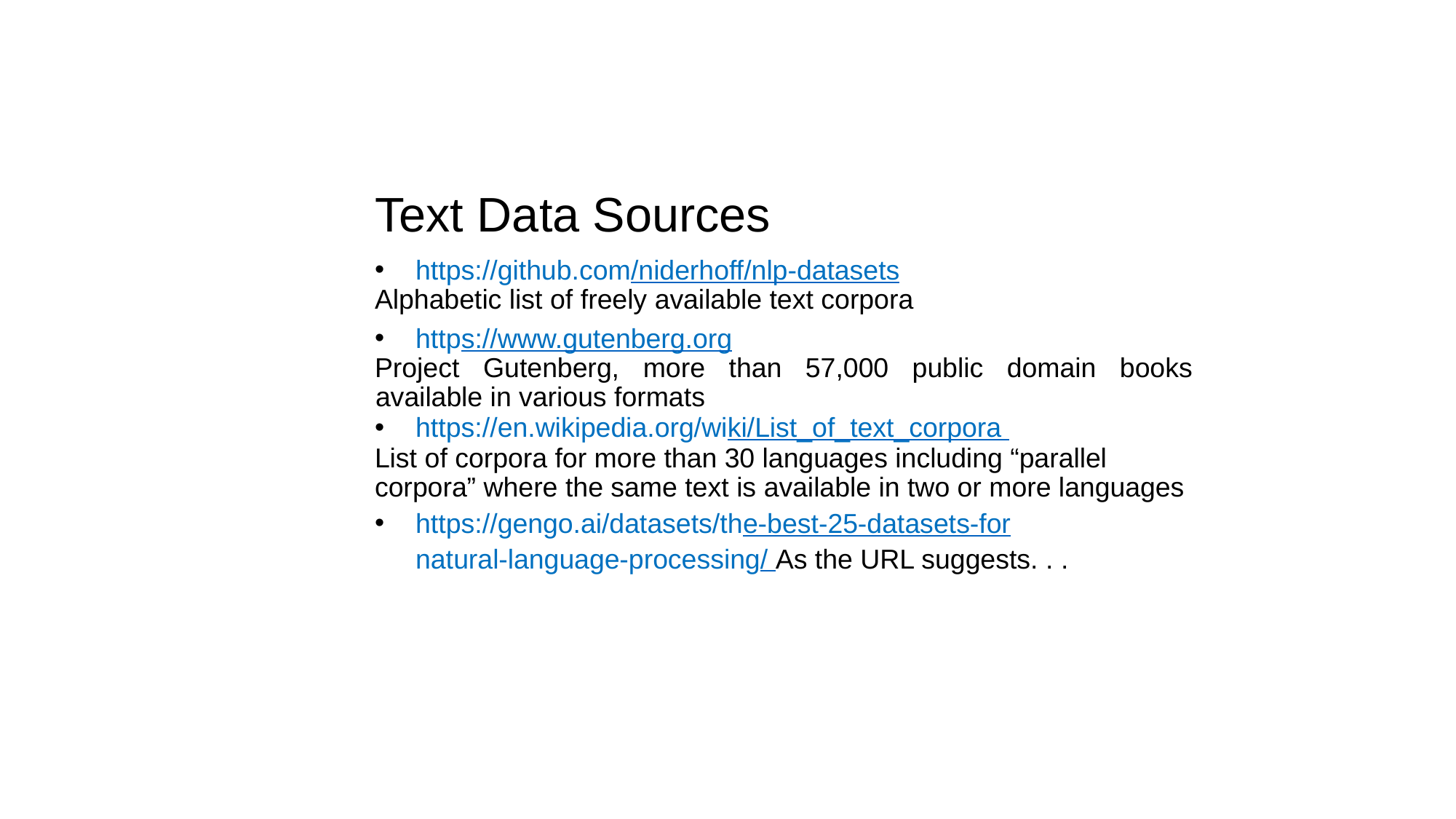

Text Data Sources
https://github.com/niderhoff/nlp-datasets
Alphabetic list of freely available text corpora
https://www.gutenberg.org
Project Gutenberg, more than 57,000 public domain books available in various formats
https://en.wikipedia.org/wiki/List_of_text_corpora
List of corpora for more than 30 languages including “parallel corpora” where the same text is available in two or more languages
https://gengo.ai/datasets/the-best-25-datasets-fornatural-language-processing/ As the URL suggests. . .